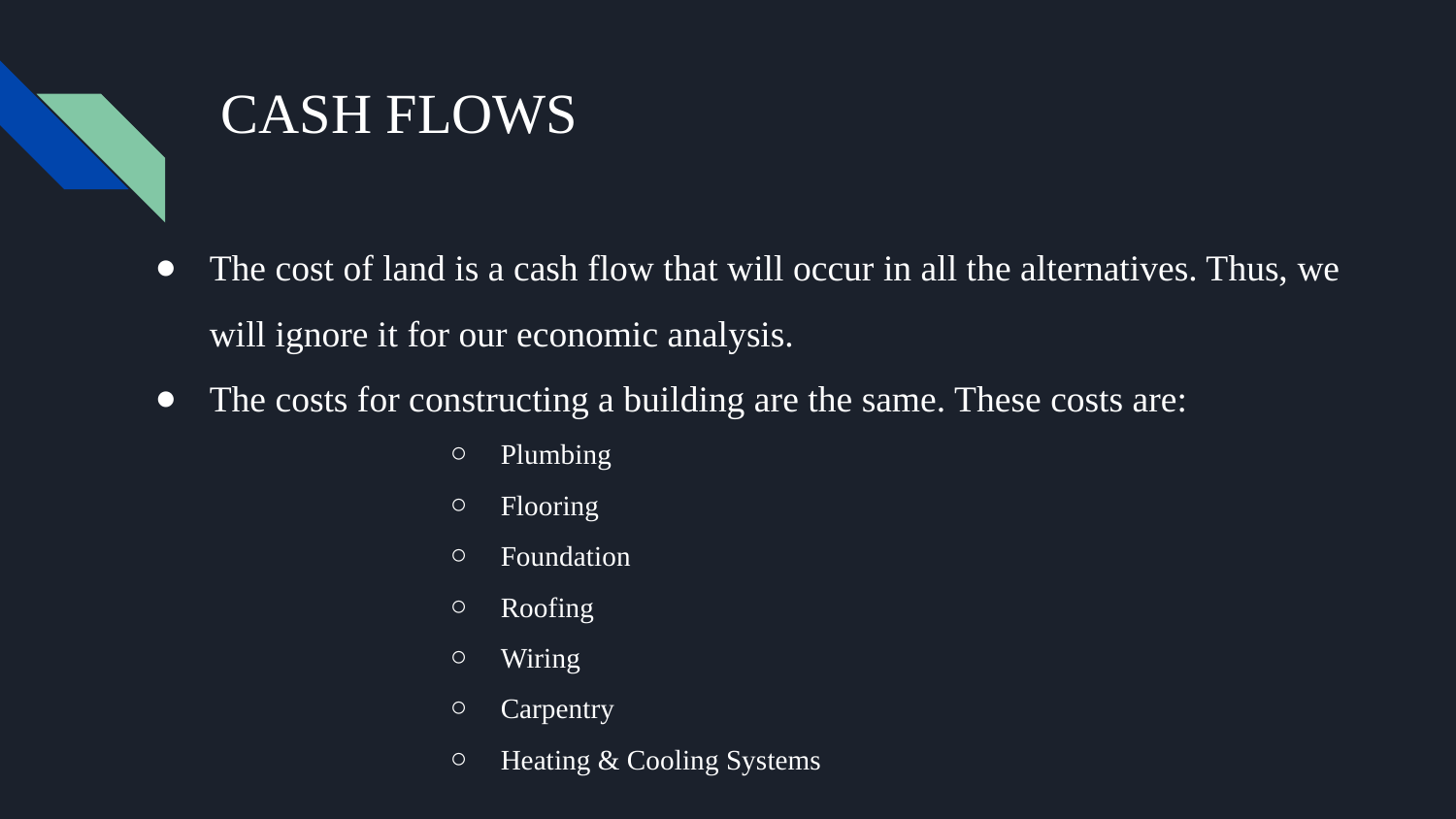

# CASH FLOWS
The cost of land is a cash flow that will occur in all the alternatives. Thus, we will ignore it for our economic analysis.
The costs for constructing a building are the same. These costs are:
Plumbing
Flooring
Foundation
Roofing
Wiring
Carpentry
Heating & Cooling Systems